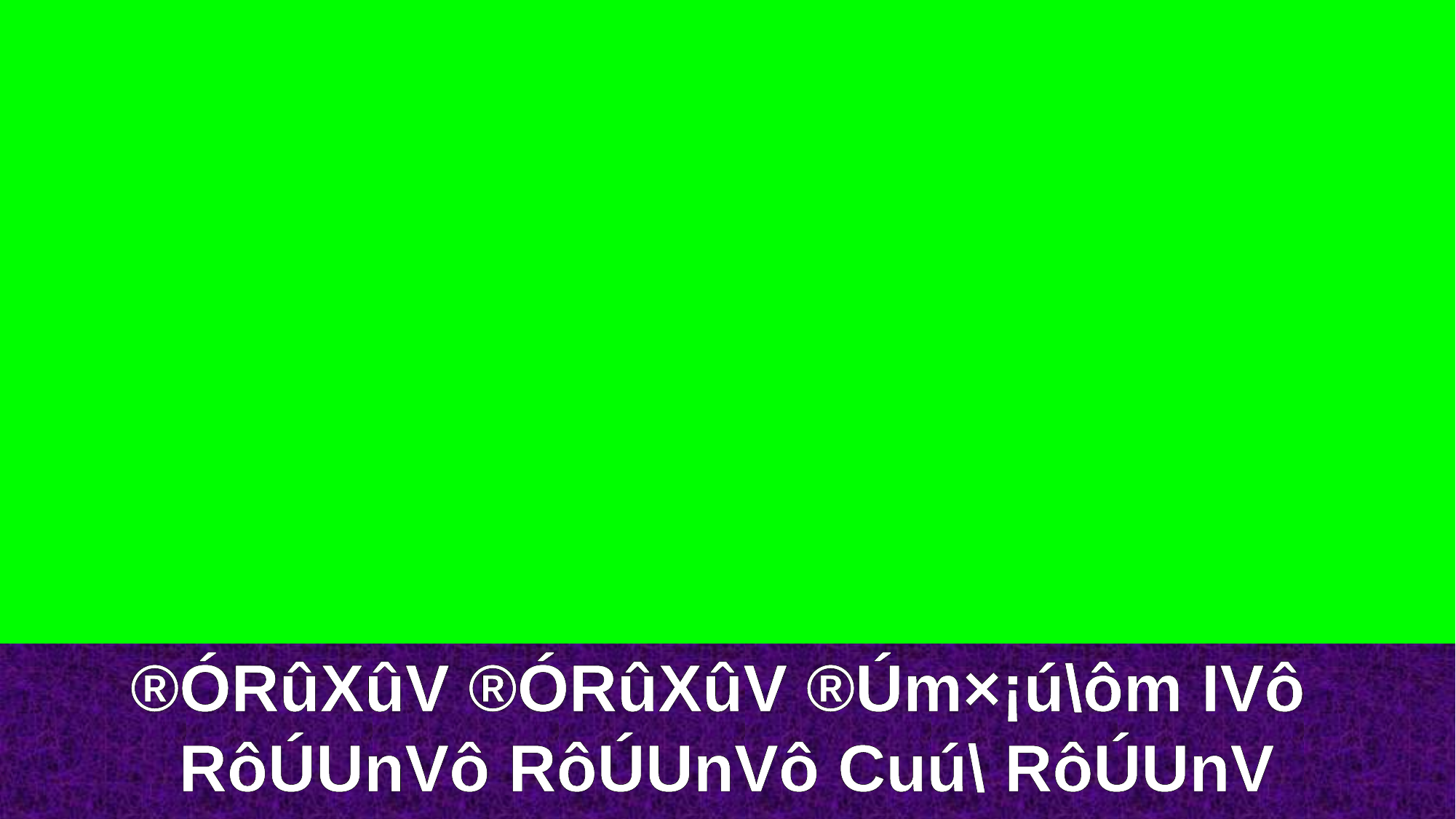

®ÓRûXûV ®ÓRûXûV ®Úm×¡ú\ôm IVô  RôÚUnVô RôÚUnVô Cuú\ RôÚUnV